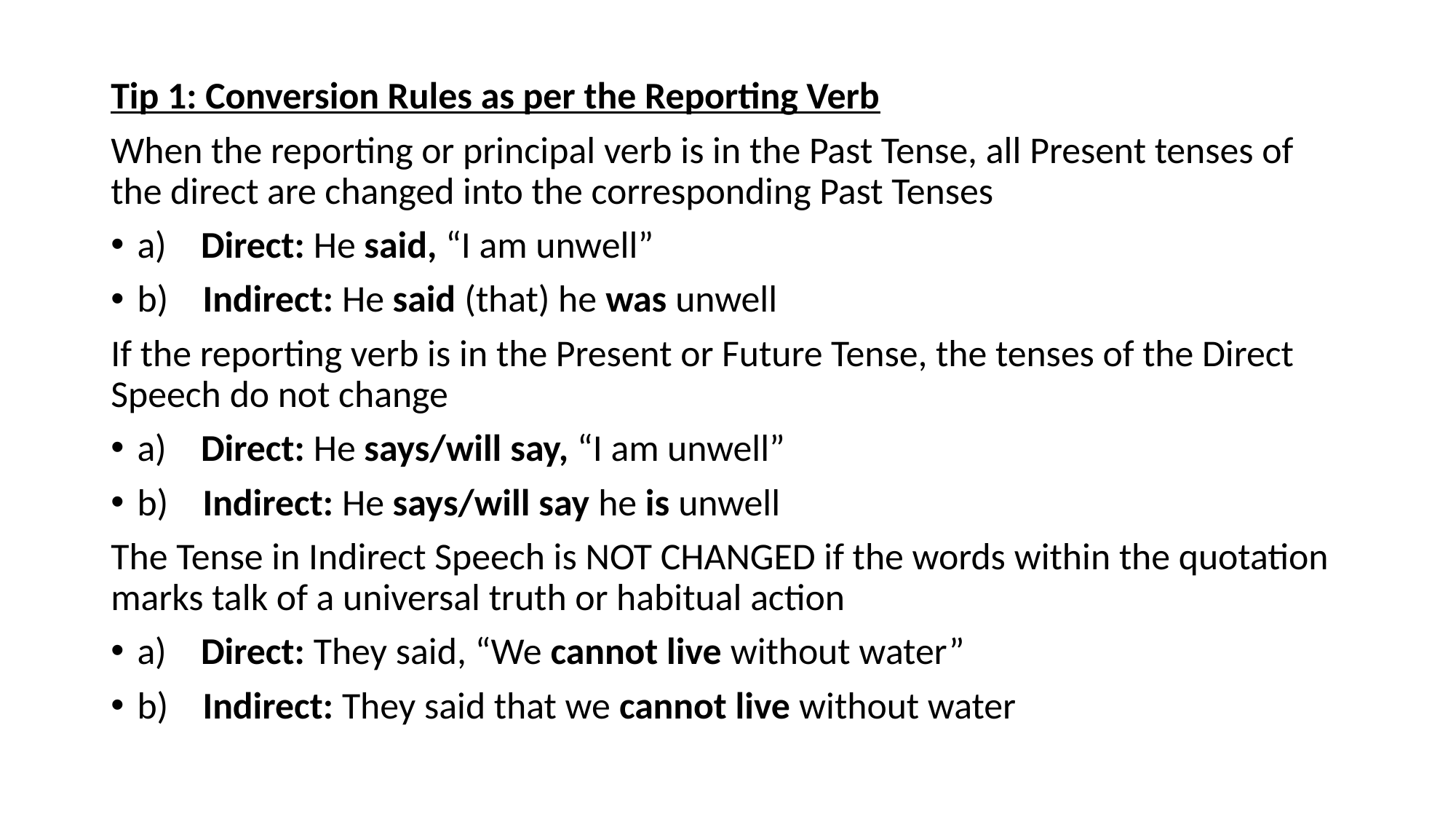

Tip 1: Conversion Rules as per the Reporting Verb
When the reporting or principal verb is in the Past Tense, all Present tenses of the direct are changed into the corresponding Past Tenses
a)    Direct: He said, “I am unwell”
b)    Indirect: He said (that) he was unwell
If the reporting verb is in the Present or Future Tense, the tenses of the Direct Speech do not change
a)    Direct: He says/will say, “I am unwell”
b)    Indirect: He says/will say he is unwell
The Tense in Indirect Speech is NOT CHANGED if the words within the quotation marks talk of a universal truth or habitual action
a)    Direct: They said, “We cannot live without water”
b)    Indirect: They said that we cannot live without water